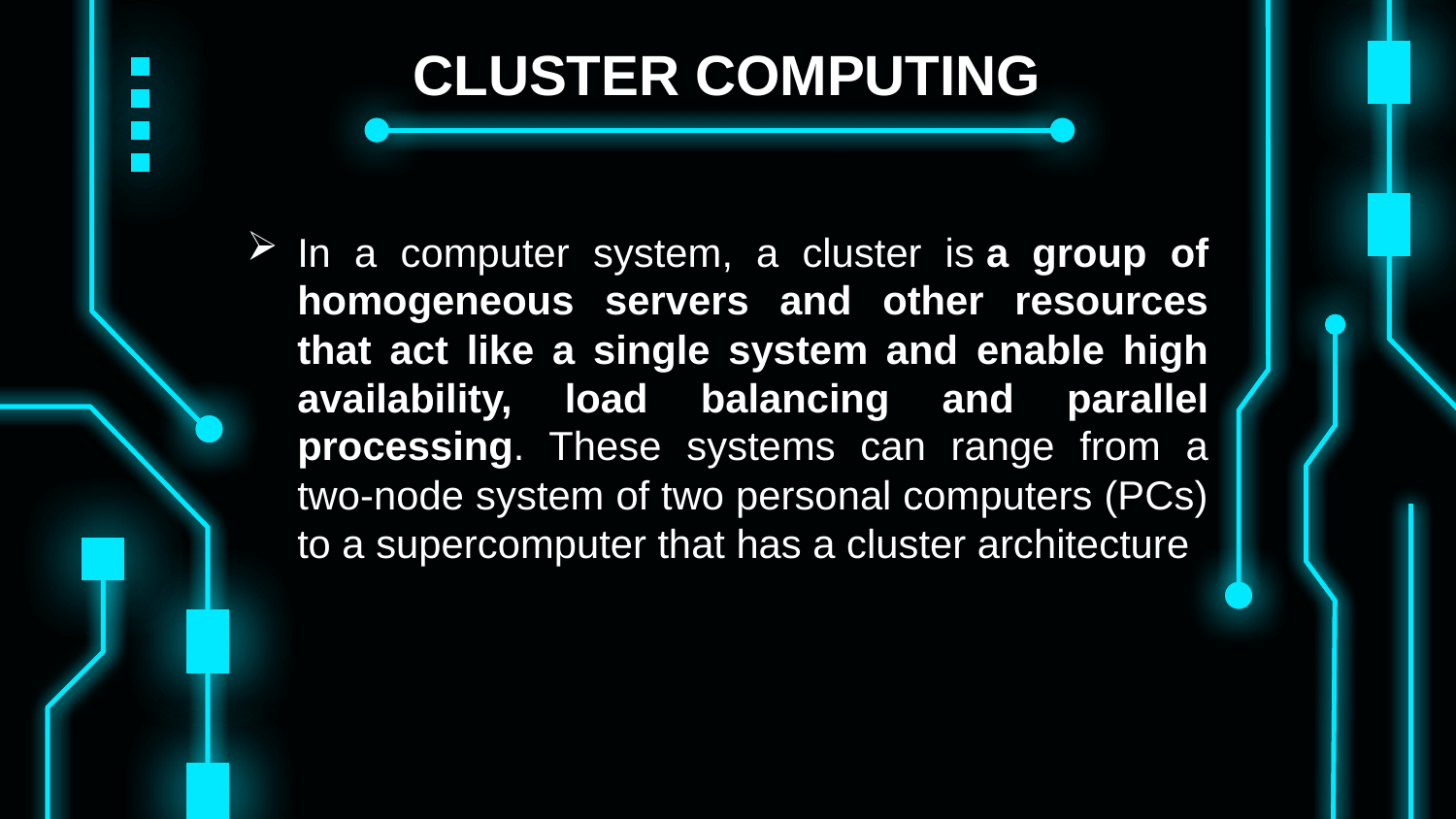

# CLUSTER COMPUTING

In a computer system, a cluster is a group of homogeneous servers and other resources that act like a single system and enable high availability, load balancing and parallel processing. These systems can range from a two-node system of two personal computers (PCs) to a supercomputer that has a cluster architecture